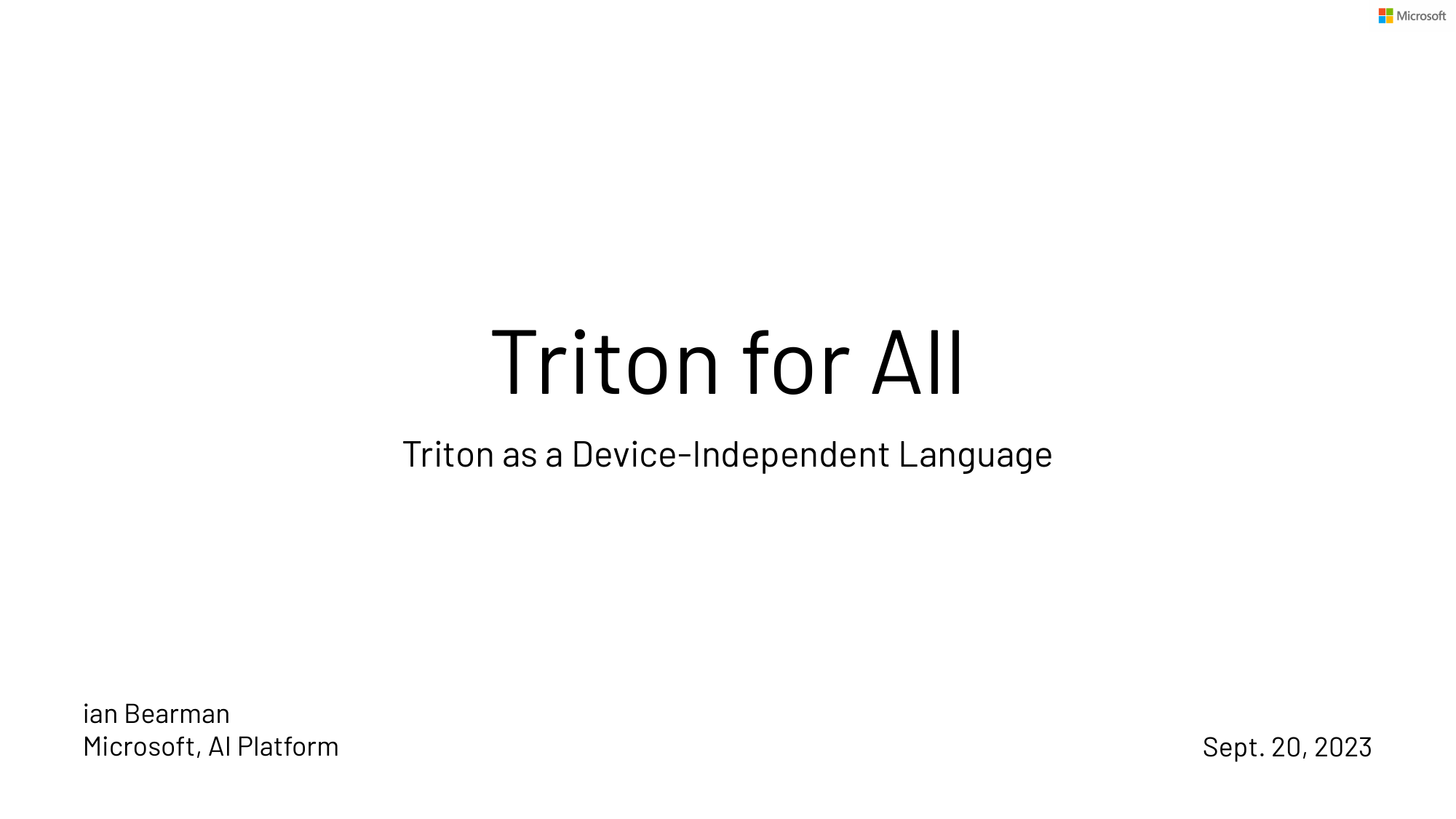

# Triton for All
Triton as a Device-Independent Language
ian Bearman
Microsoft, AI Platform
Sept. 20, 2023